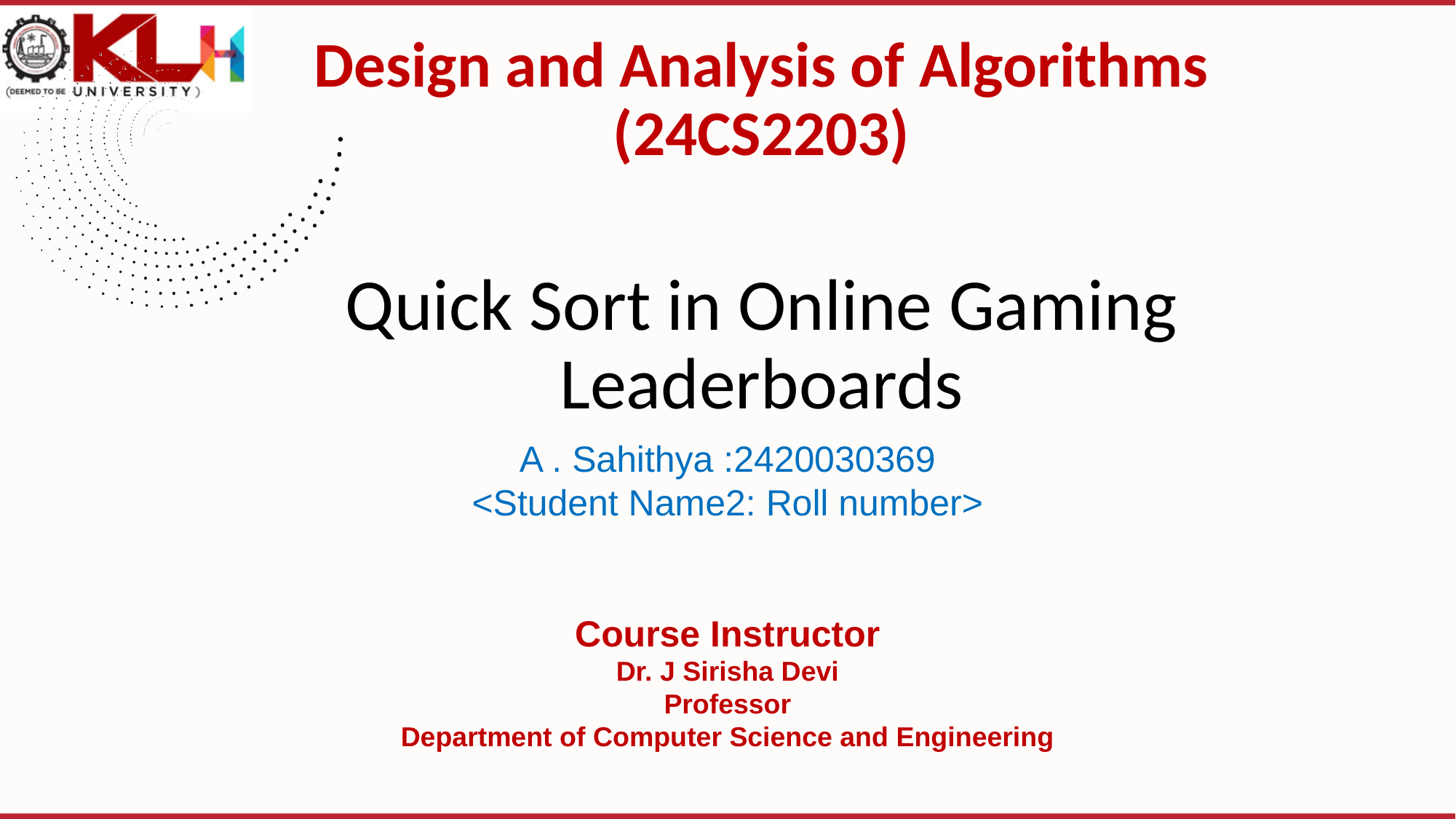

# Design and Analysis of Algorithms (24CS2203) Quick Sort in Online Gaming Leaderboards
A . Sahithya :2420030369
<Student Name2: Roll number>

Course Instructor
Dr. J Sirisha Devi
Professor
Department of Computer Science and Engineering